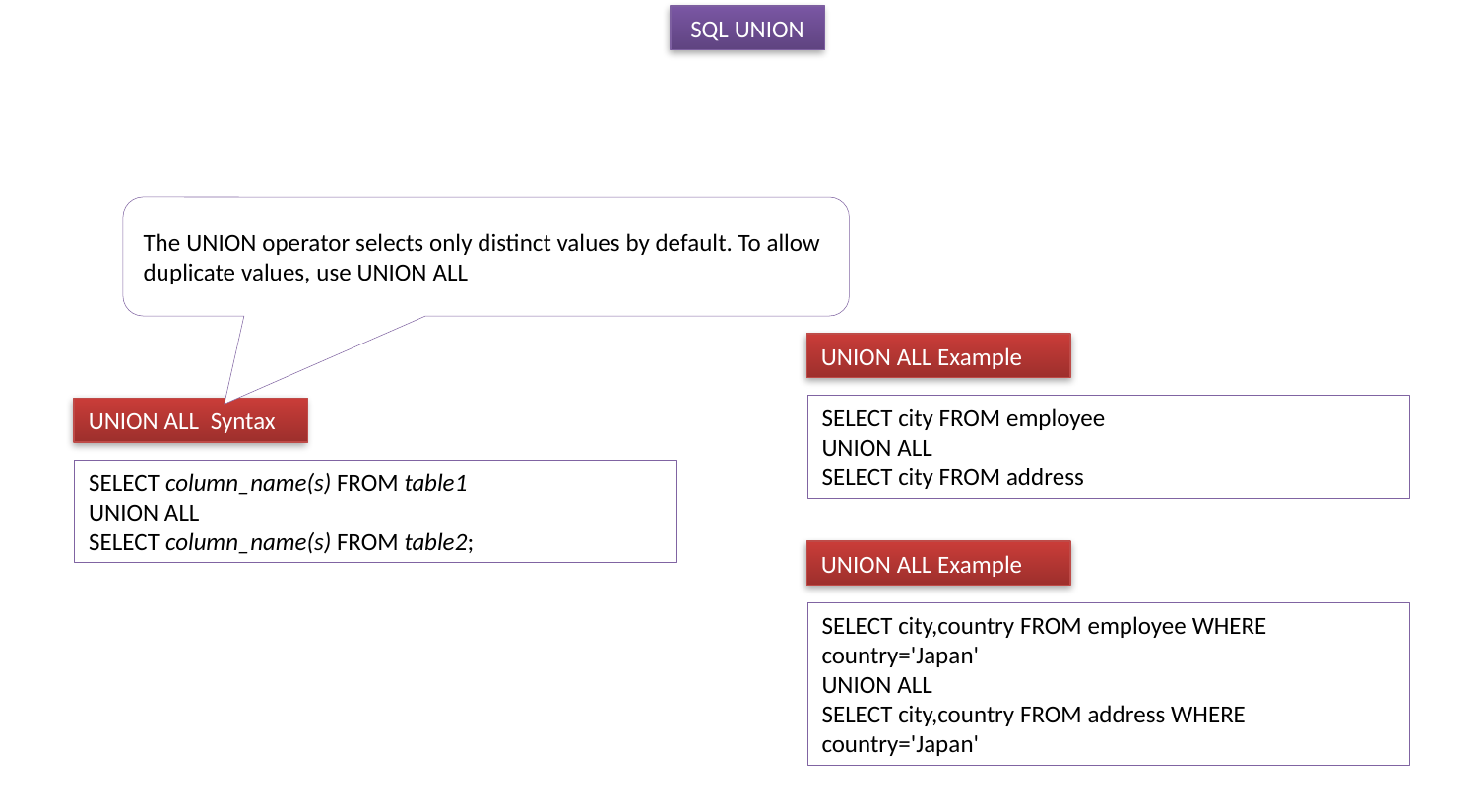

SQL UNION

The UNION operator selects only distinct values by default. To allow duplicate values, use UNION ALL
UNION ALL Example
SELECT city FROM employee
UNION ALL
SELECT city FROM address
UNION ALL  Syntax
SELECT column_name(s) FROM table1
UNION ALL
SELECT column_name(s) FROM table2;
UNION ALL Example
SELECT city,country FROM employee WHERE country='Japan'
UNION ALL
SELECT city,country FROM address WHERE country='Japan'